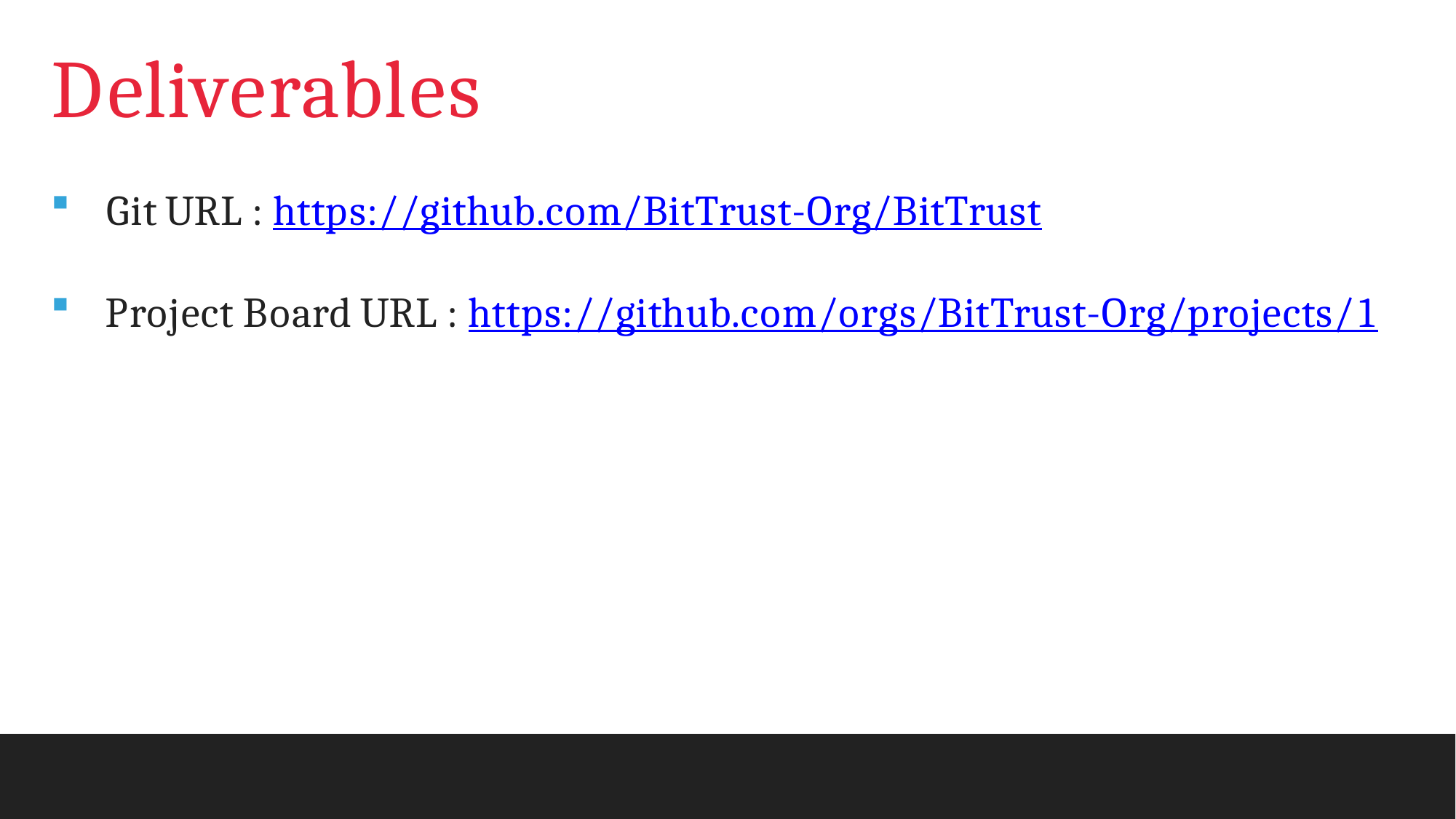

# Deliverables

Git URL : https://github.com/BitTrust-Org/BitTrust

Project Board URL : https://github.com/orgs/BitTrust-Org/projects/1